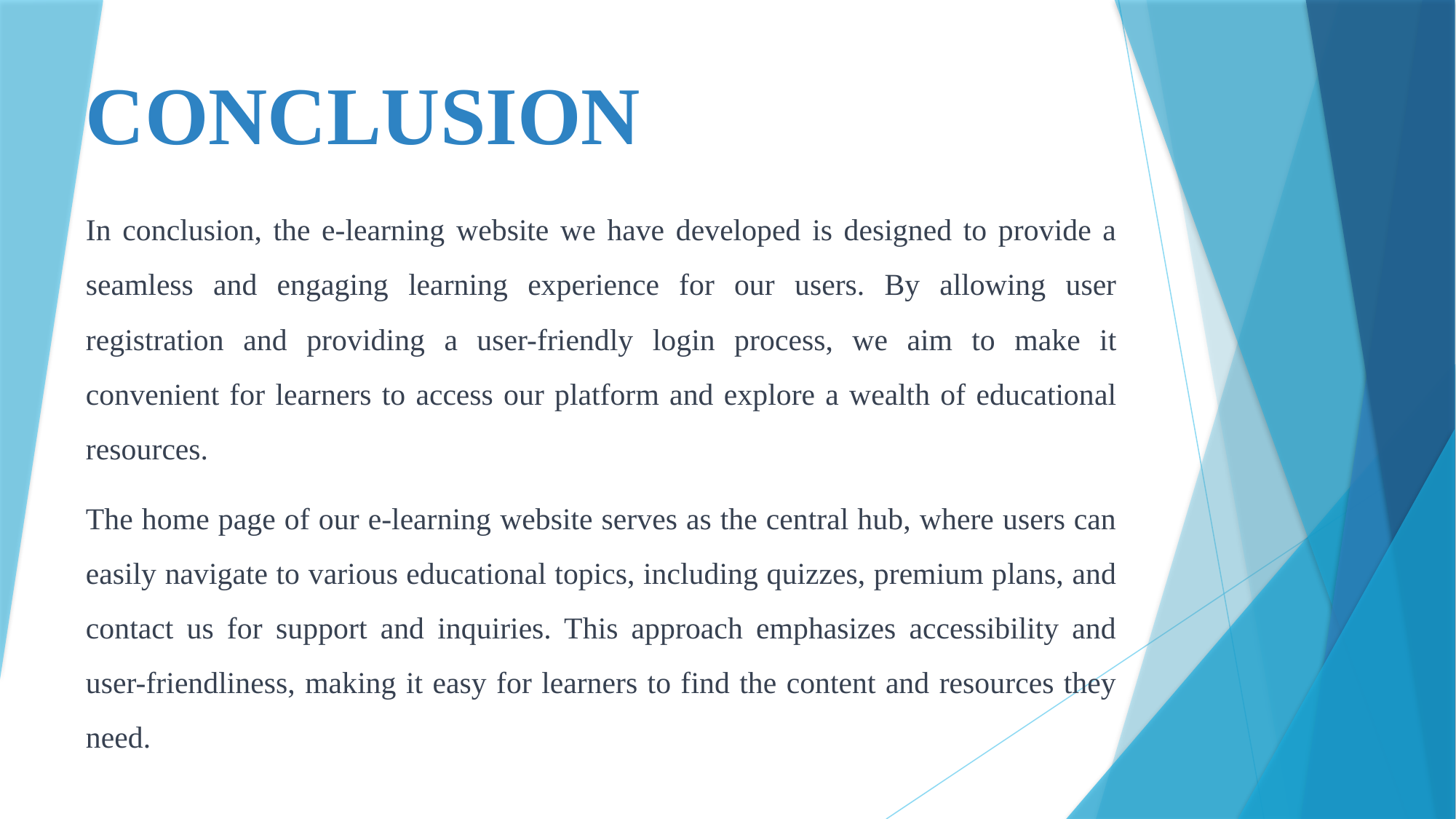

# CONCLUSION
In conclusion, the e-learning website we have developed is designed to provide a seamless and engaging learning experience for our users. By allowing user registration and providing a user-friendly login process, we aim to make it convenient for learners to access our platform and explore a wealth of educational resources.
The home page of our e-learning website serves as the central hub, where users can easily navigate to various educational topics, including quizzes, premium plans, and contact us for support and inquiries. This approach emphasizes accessibility and user-friendliness, making it easy for learners to find the content and resources they need.